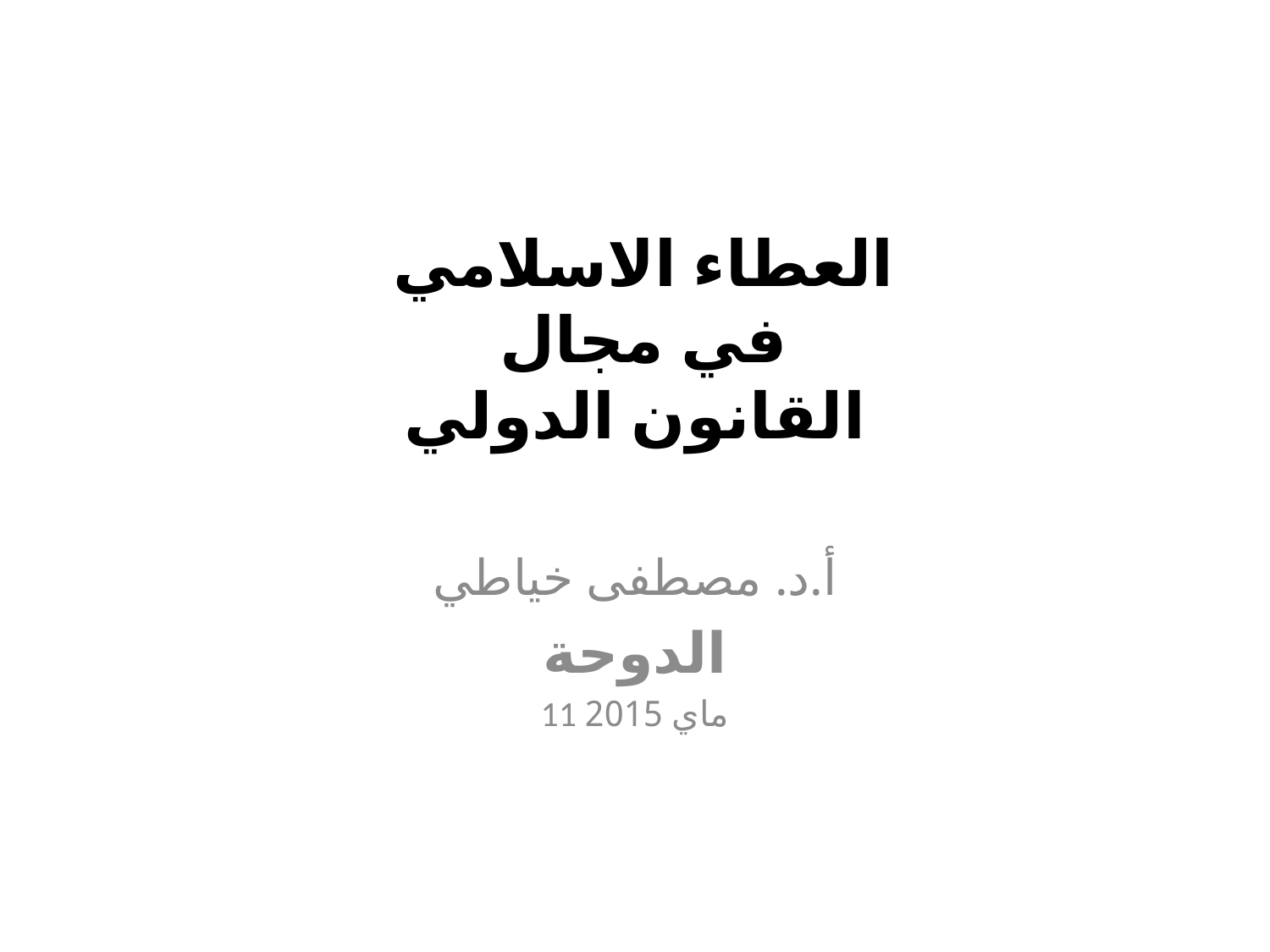

# العطاء الاسلامي في مجال القانون الدولي
أ.د. مصطفى خياطي
الدوحة
11 ماي 2015